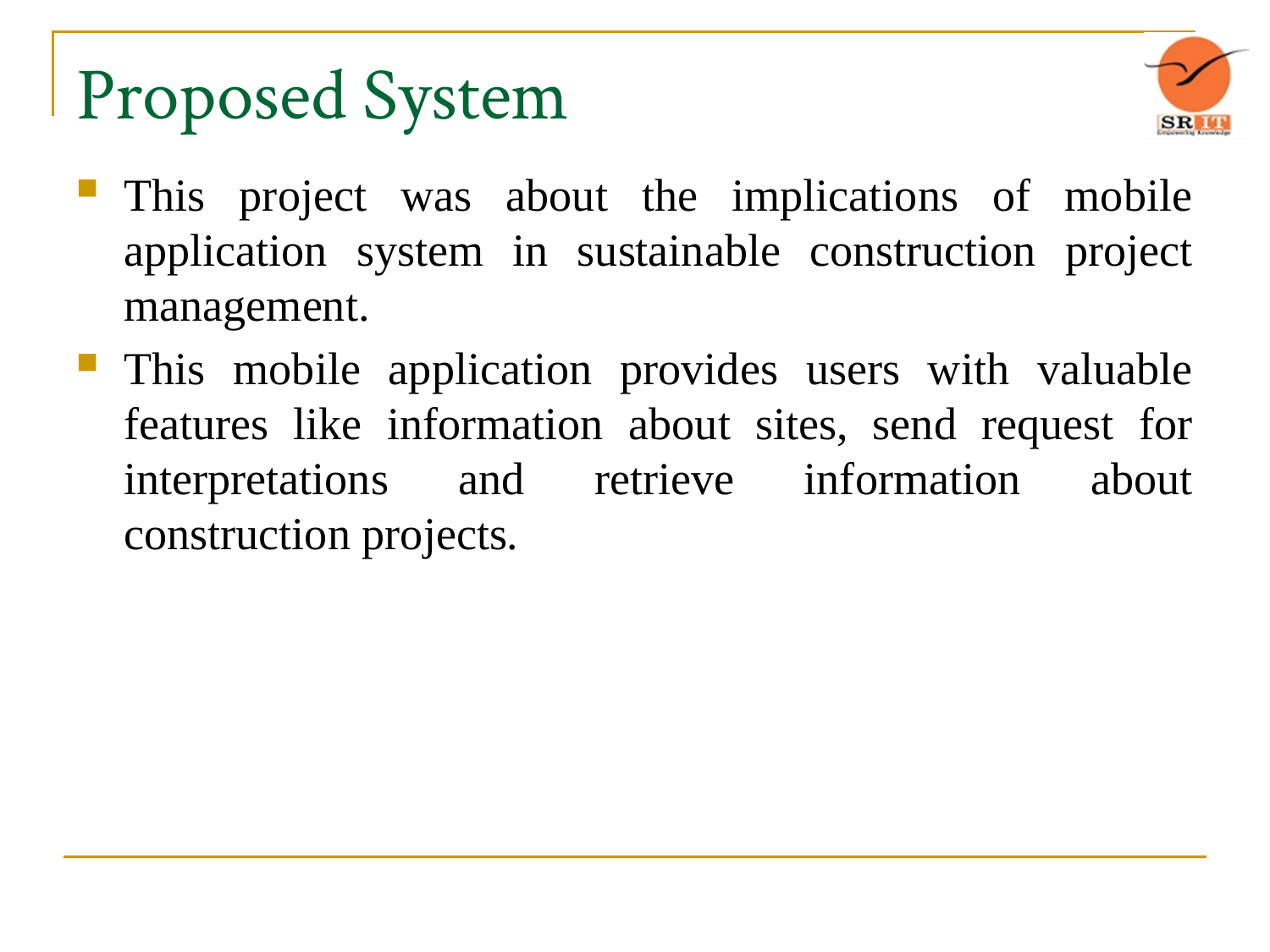

# Proposed System
This project was about the implications of mobile application system in sustainable construction project management.
This mobile application provides users with valuable features like information about sites, send request for interpretations and retrieve information about construction projects.